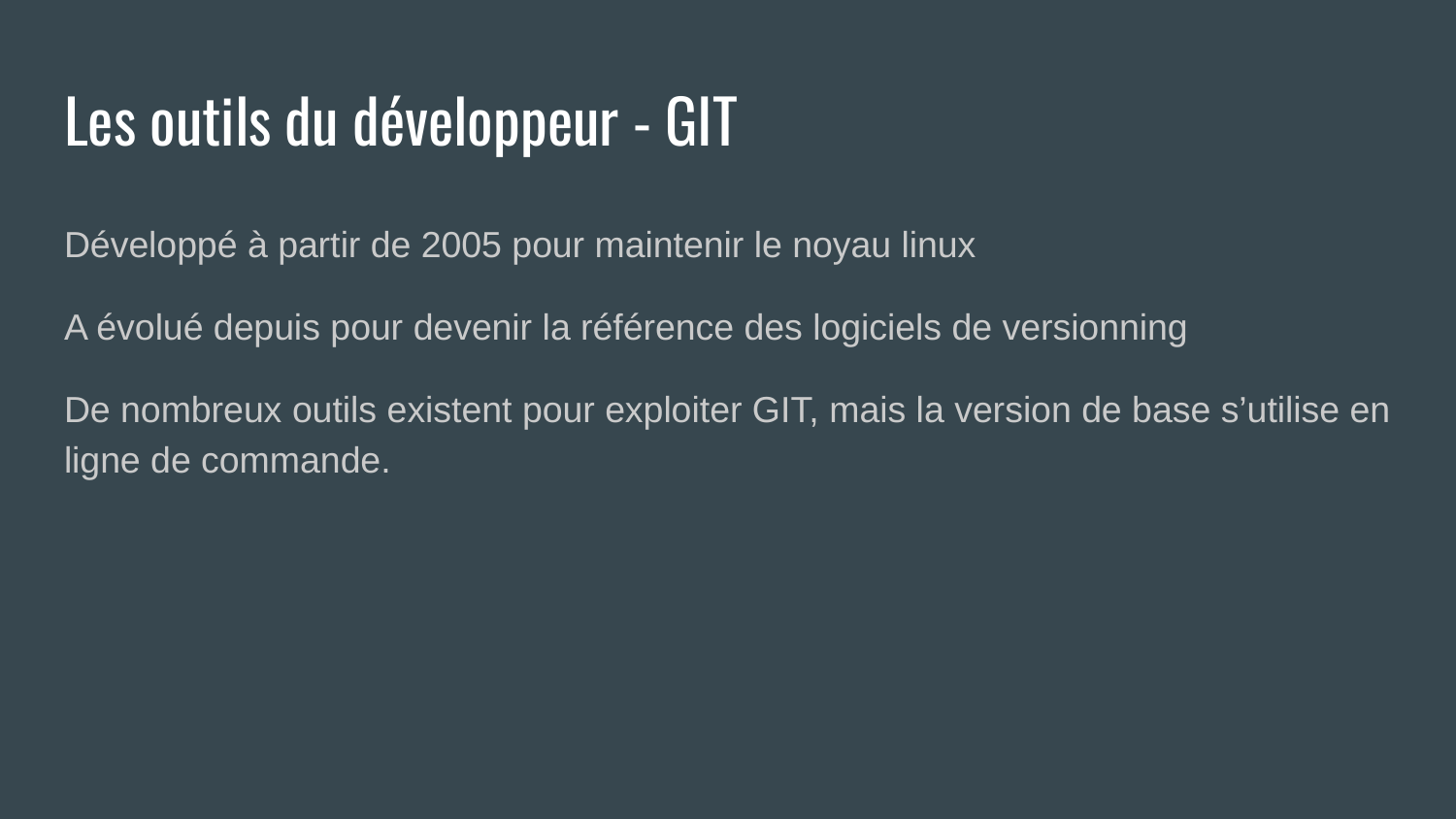

# Les outils du développeur - GIT
Développé à partir de 2005 pour maintenir le noyau linux
A évolué depuis pour devenir la référence des logiciels de versionning
De nombreux outils existent pour exploiter GIT, mais la version de base s’utilise en ligne de commande.